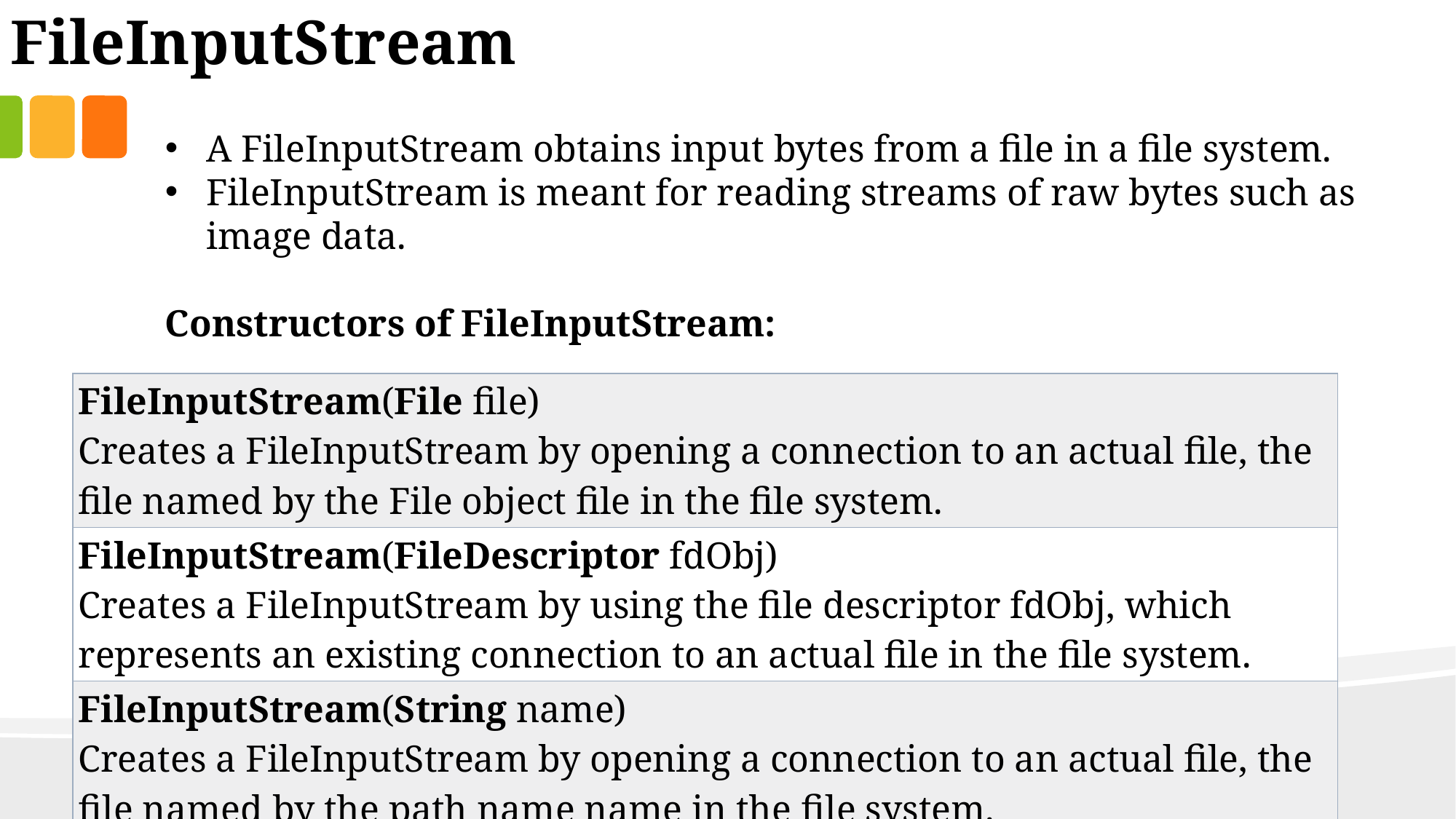

FileInputStream

A FileInputStream obtains input bytes from a file in a file system.
FileInputStream is meant for reading streams of raw bytes such as image data.

Constructors of FileInputStream:
| FileInputStream(File file) Creates a FileInputStream by opening a connection to an actual file, the file named by the File object file in the file system. |
| --- |
| FileInputStream(FileDescriptor fdObj) Creates a FileInputStream by using the file descriptor fdObj, which represents an existing connection to an actual file in the file system. |
| FileInputStream(String name) Creates a FileInputStream by opening a connection to an actual file, the file named by the path name name in the file system. |